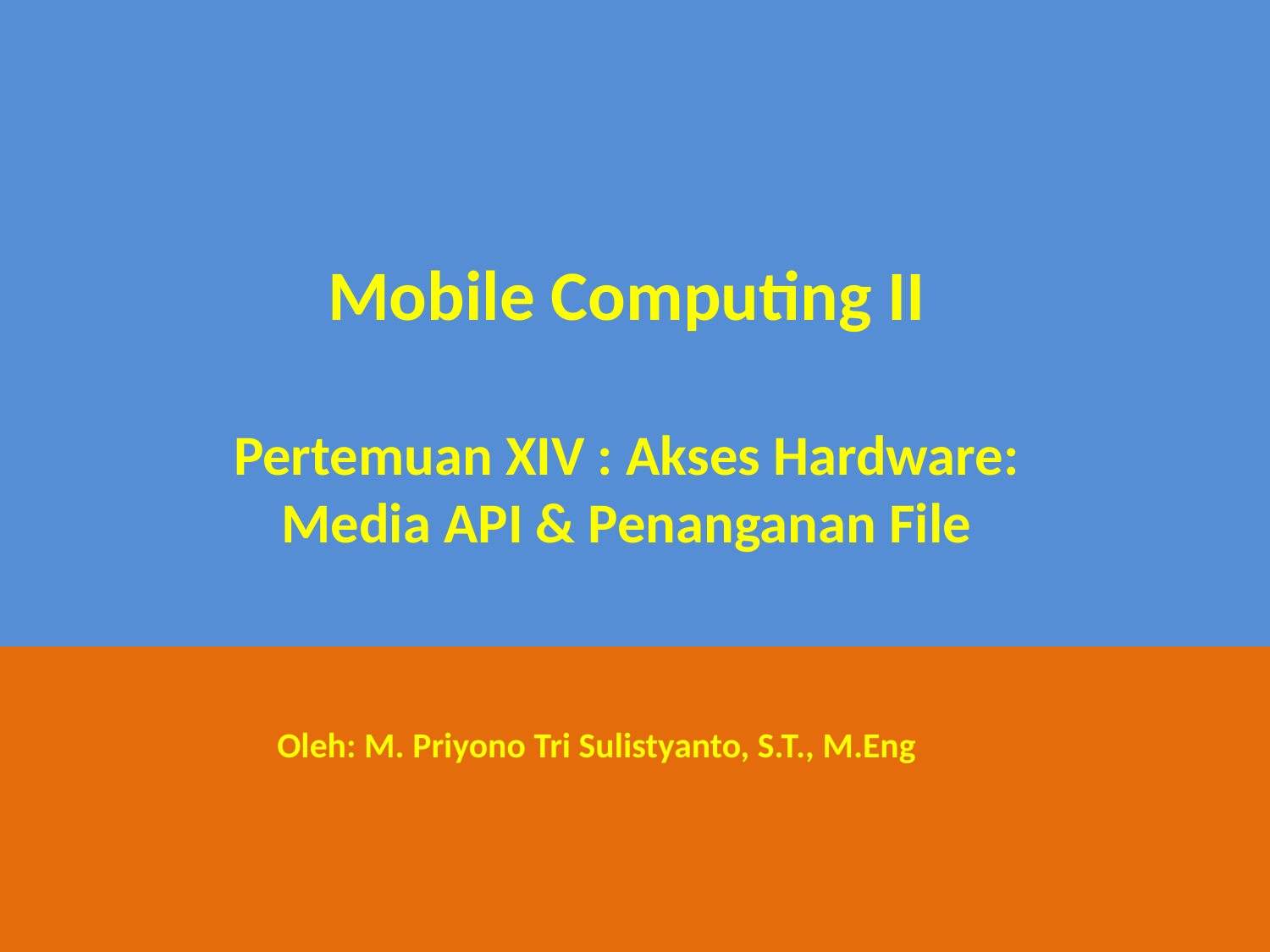

Mobile Computing II

Pertemuan XIV : Akses Hardware:
Media API & Penanganan File

Oleh: M. Priyono Tri Sulistyanto, S.T., M.Eng